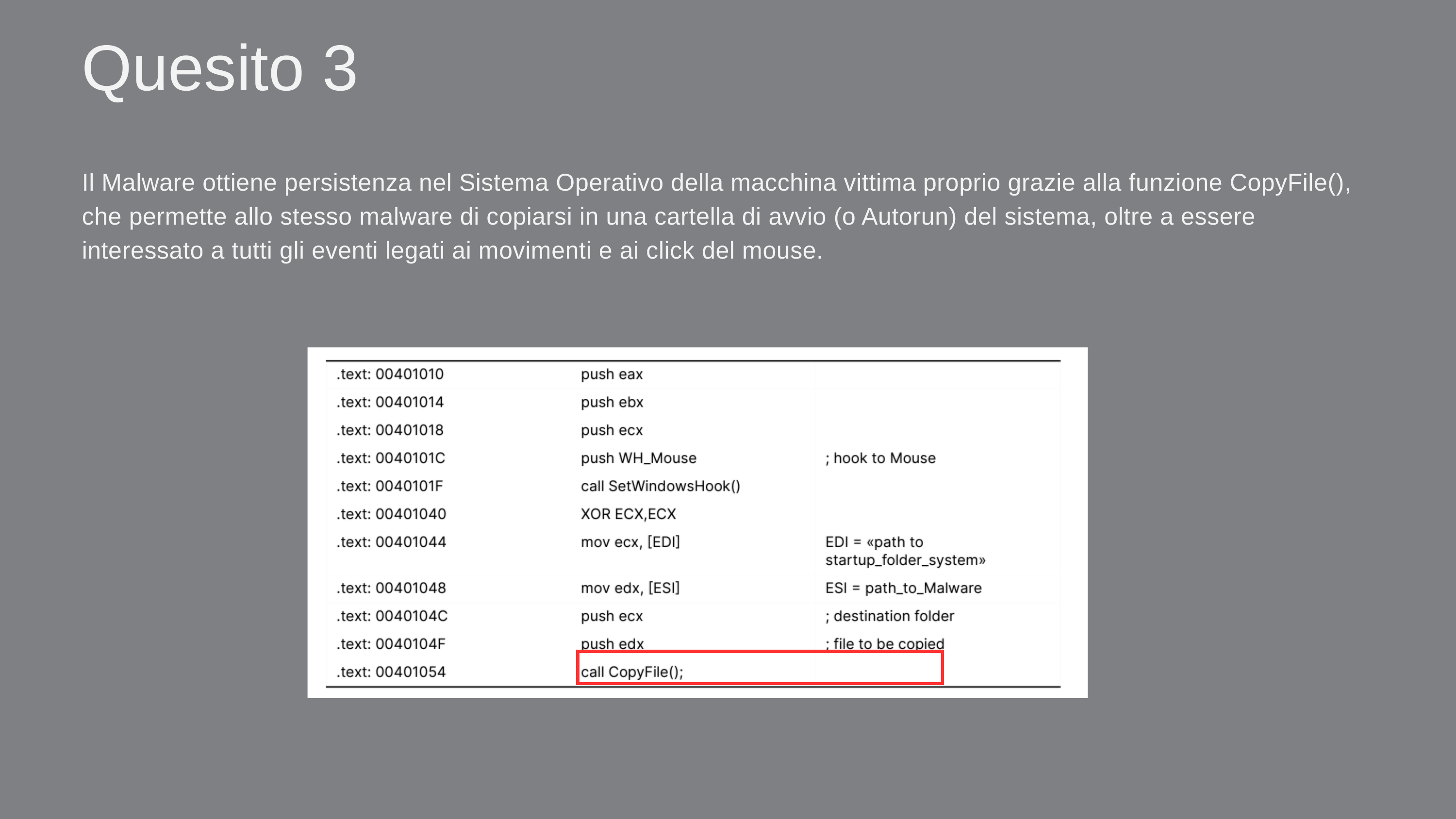

Quesito 3
Il Malware ottiene persistenza nel Sistema Operativo della macchina vittima proprio grazie alla funzione CopyFile(), che permette allo stesso malware di copiarsi in una cartella di avvio (o Autorun) del sistema, oltre a essere interessato a tutti gli eventi legati ai movimenti e ai click del mouse.